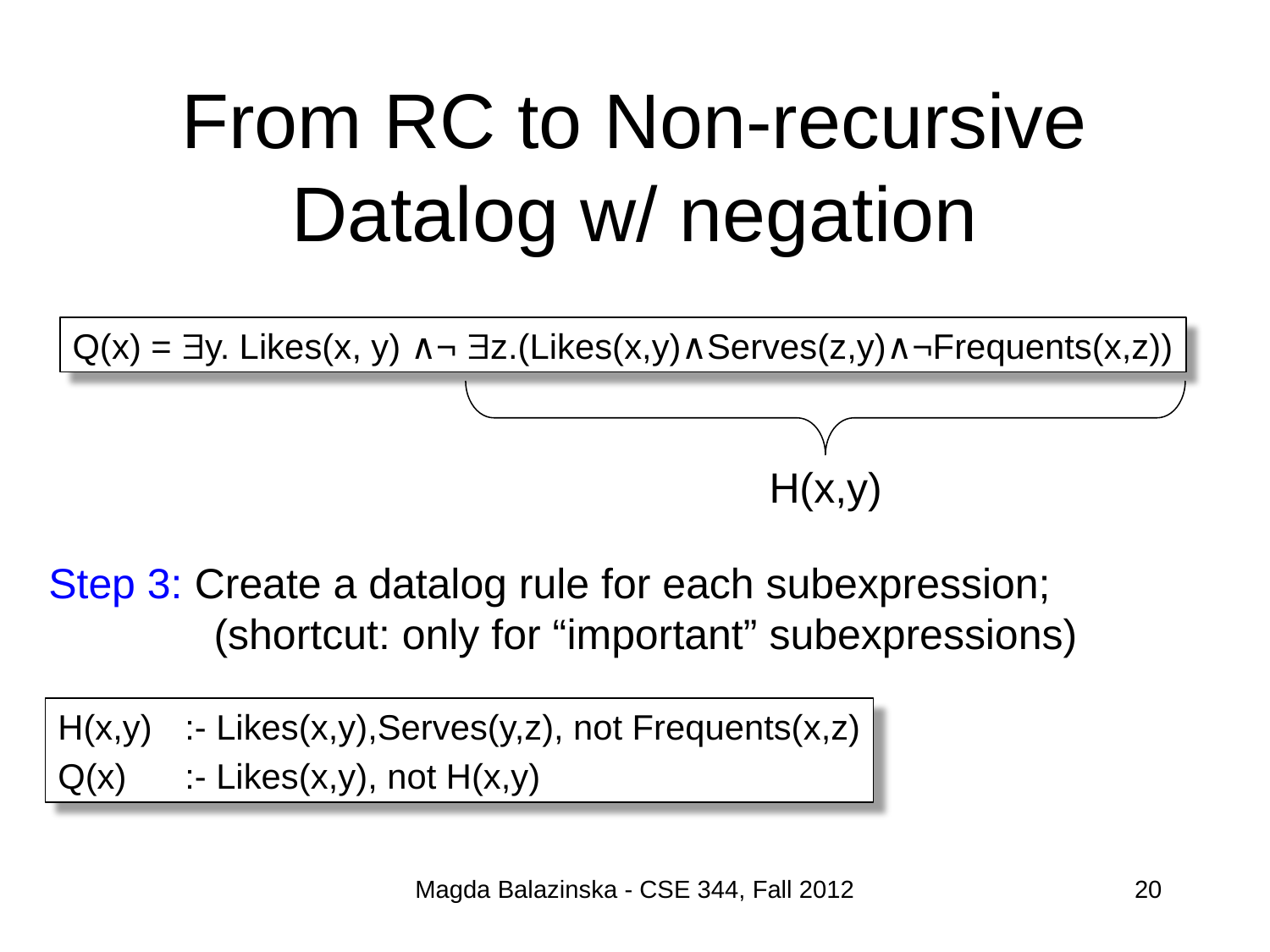

# From RC to Non-recursive Datalog w/ negation
Q(x) = ∃y. Likes(x, y) ∧¬ ∃z.(Likes(x,y)∧Serves(z,y)∧¬Frequents(x,z))
H(x,y)
Step 3: Create a datalog rule for each subexpression;
              (shortcut: only for “important” subexpressions)
H(x,y)	:- Likes(x,y),Serves(y,z), not Frequents(x,z)
Q(x)	:- Likes(x,y), not H(x,y)
Magda Balazinska - CSE 344, Fall 2012
20